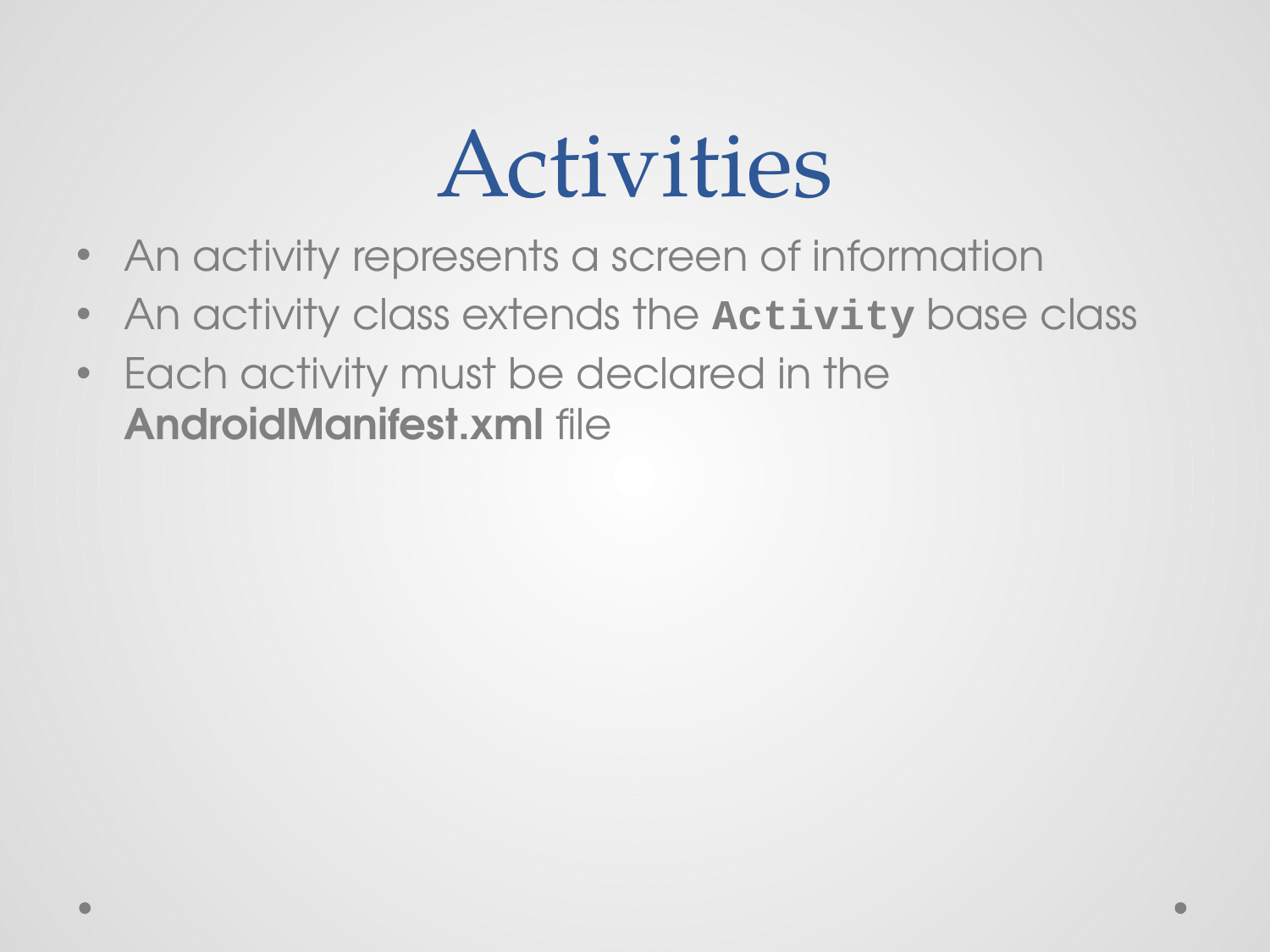

# Activities
An activity represents a screen of information
An activity class extends the Activity base class
Each activity must be declared in the AndroidManifest.xml file